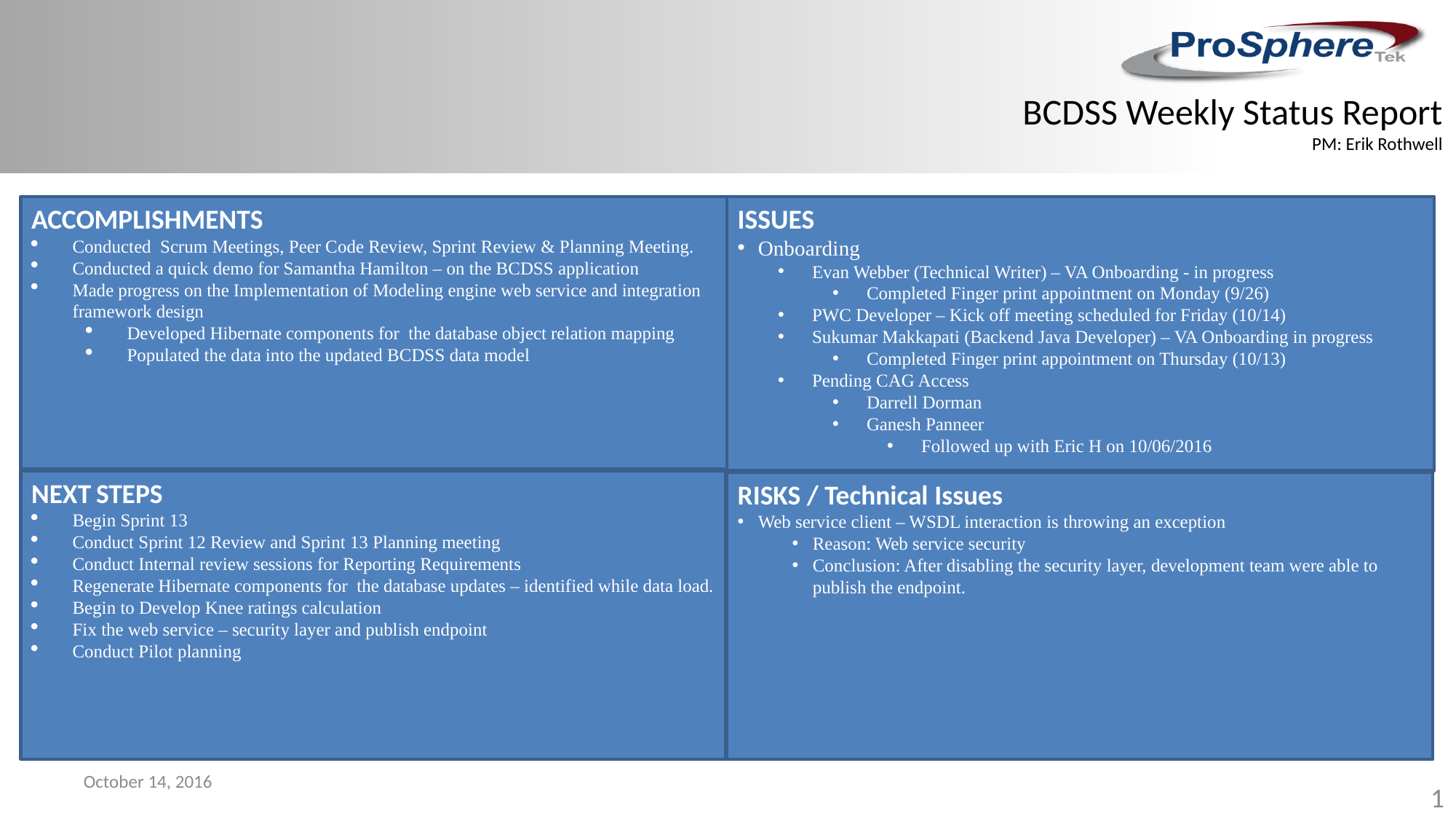

BCDSS Weekly Status Report
PM: Erik Rothwell
ACCOMPLISHMENTS
Conducted  Scrum Meetings, Peer Code Review, Sprint Review & Planning Meeting.
Conducted a quick demo for Samantha Hamilton – on the BCDSS application
Made progress on the Implementation of Modeling engine web service and integration framework design
Developed Hibernate components for  the database object relation mapping
Populated the data into the updated BCDSS data model

ISSUES
Onboarding
Evan Webber (Technical Writer) – VA Onboarding - in progress
Completed Finger print appointment on Monday (9/26)
PWC Developer – Kick off meeting scheduled for Friday (10/14)
Sukumar Makkapati (Backend Java Developer) – VA Onboarding in progress
Completed Finger print appointment on Thursday (10/13)
Pending CAG Access
Darrell Dorman
Ganesh Panneer
Followed up with Eric H on 10/06/2016

NEXT STEPS
Begin Sprint 13
Conduct Sprint 12 Review and Sprint 13 Planning meeting
Conduct Internal review sessions for Reporting Requirements
Regenerate Hibernate components for  the database updates – identified while data load.
Begin to Develop Knee ratings calculation
Fix the web service – security layer and publish endpoint
Conduct Pilot planning

RISKS / Technical Issues
Web service client – WSDL interaction is throwing an exception
Reason: Web service security
Conclusion: After disabling the security layer, development team were able to publish the endpoint.

October 14, 2016
1